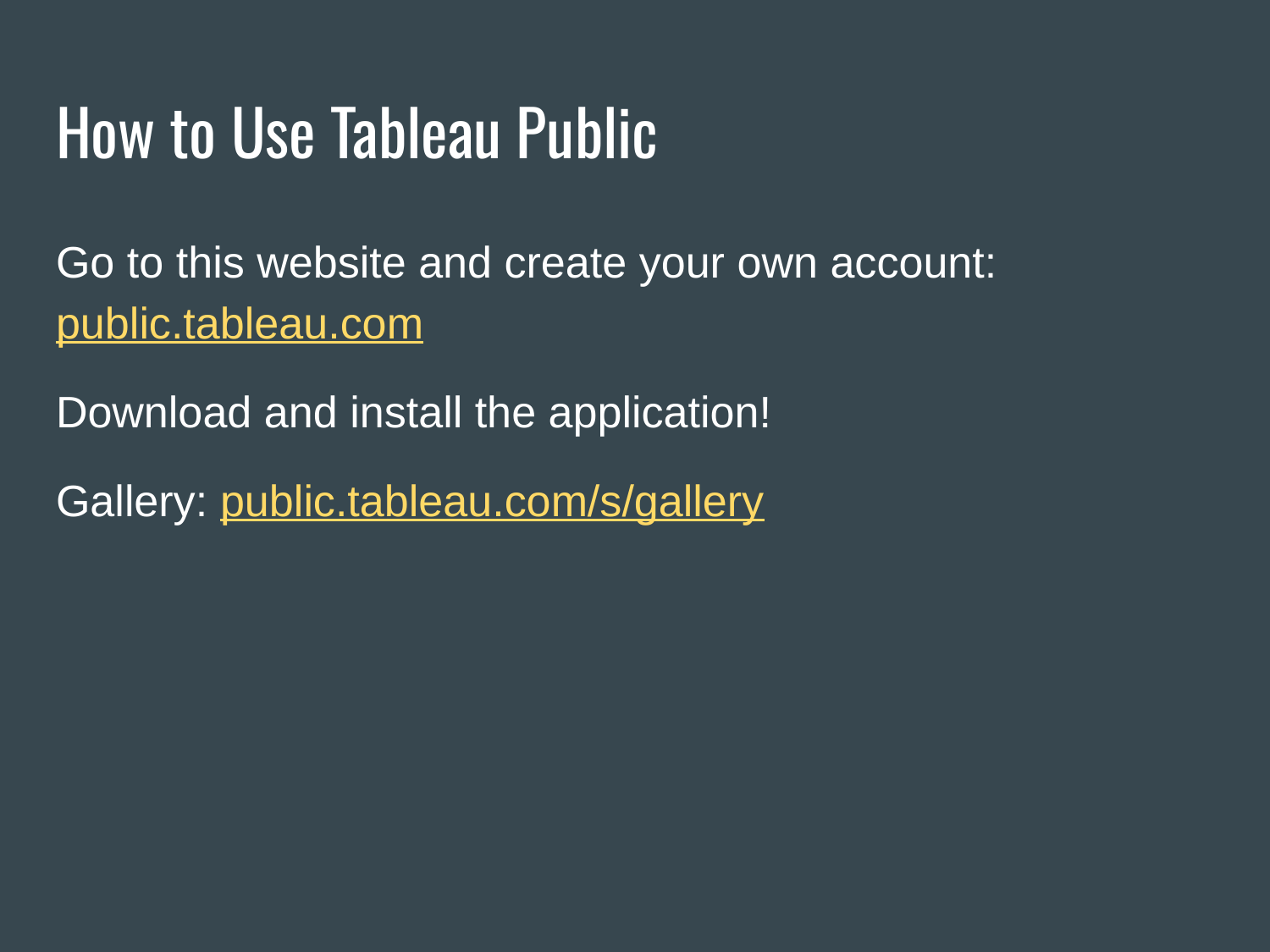

# How to Use Tableau Public
Go to this website and create your own account: public.tableau.com
Download and install the application!
Gallery: public.tableau.com/s/gallery